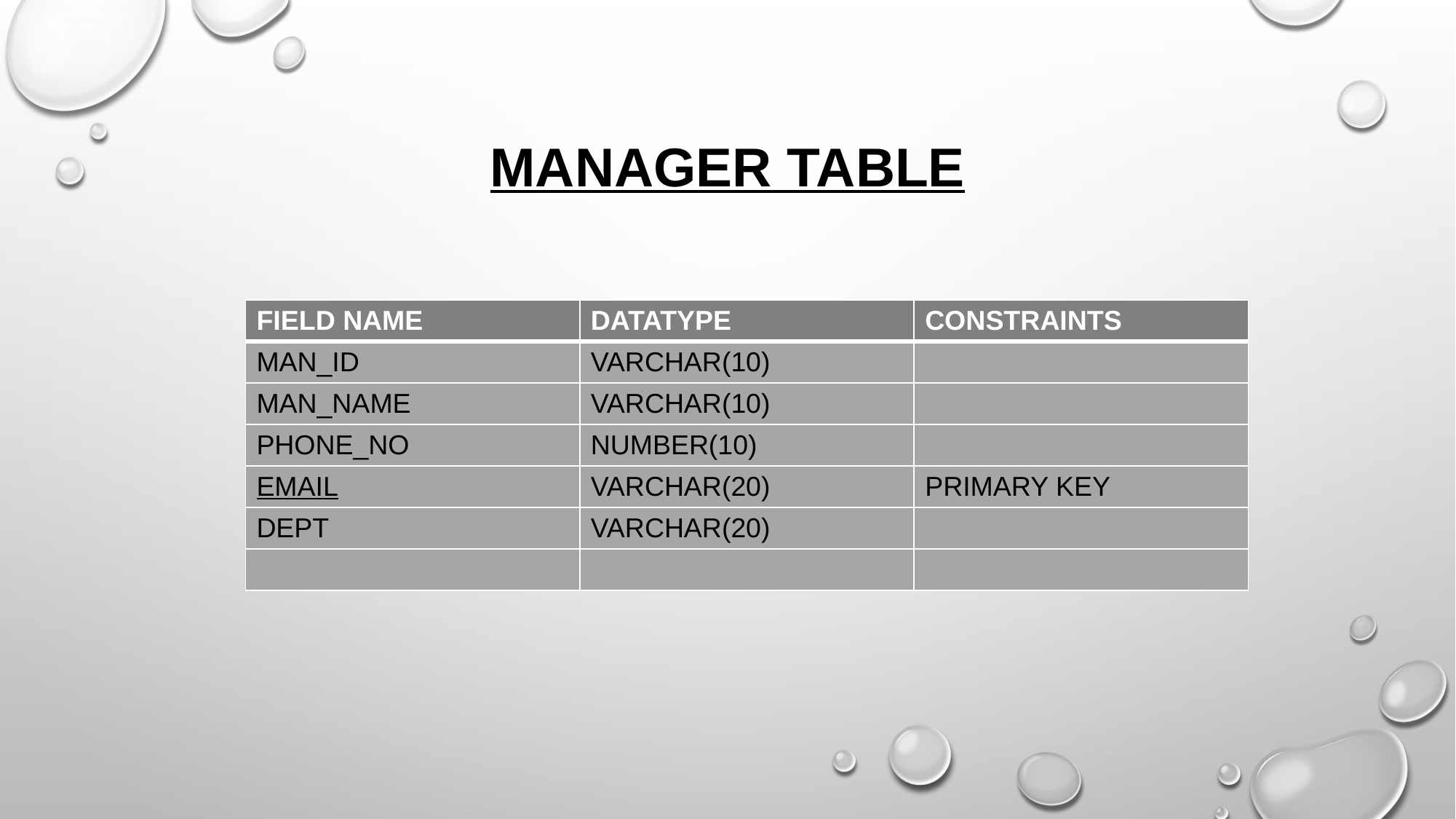

# MANAGER TABLE
| FIELD NAME | DATATYPE | CONSTRAINTS |
| --- | --- | --- |
| MAN\_ID | VARCHAR(10) |  |
| MAN\_NAME | VARCHAR(10) |  |
| PHONE\_NO | NUMBER(10) |  |
| EMAIL | VARCHAR(20) | PRIMARY KEY |
| DEPT | VARCHAR(20) |  |
|  |  |  |